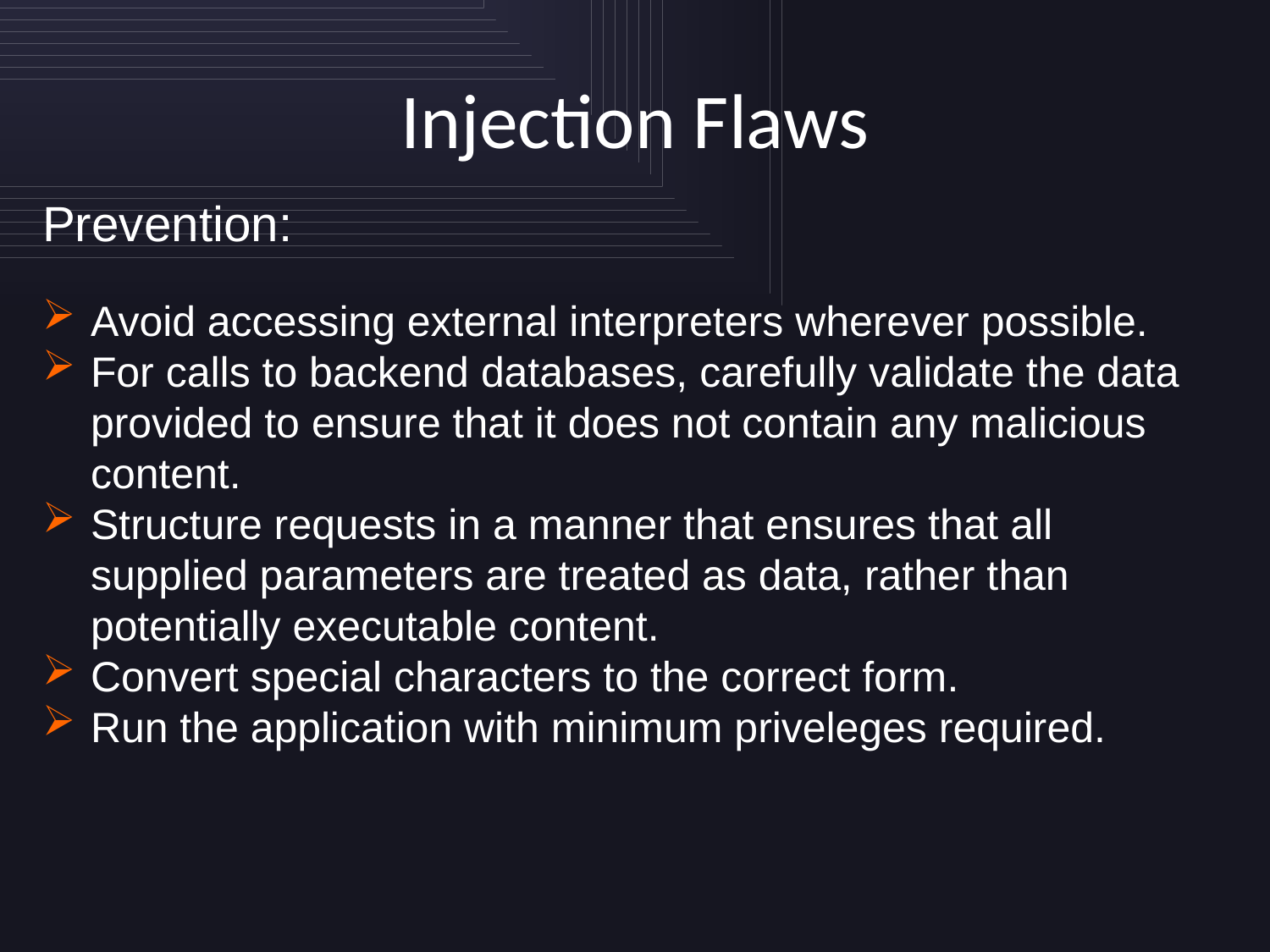

# Injection Flaws
Prevention:

Avoid accessing external interpreters wherever possible.
For calls to backend databases, carefully validate the data provided to ensure that it does not contain any malicious content.
Structure requests in a manner that ensures that all supplied parameters are treated as data, rather than potentially executable content.
Convert special characters to the correct form.
Run the application with minimum priveleges required.